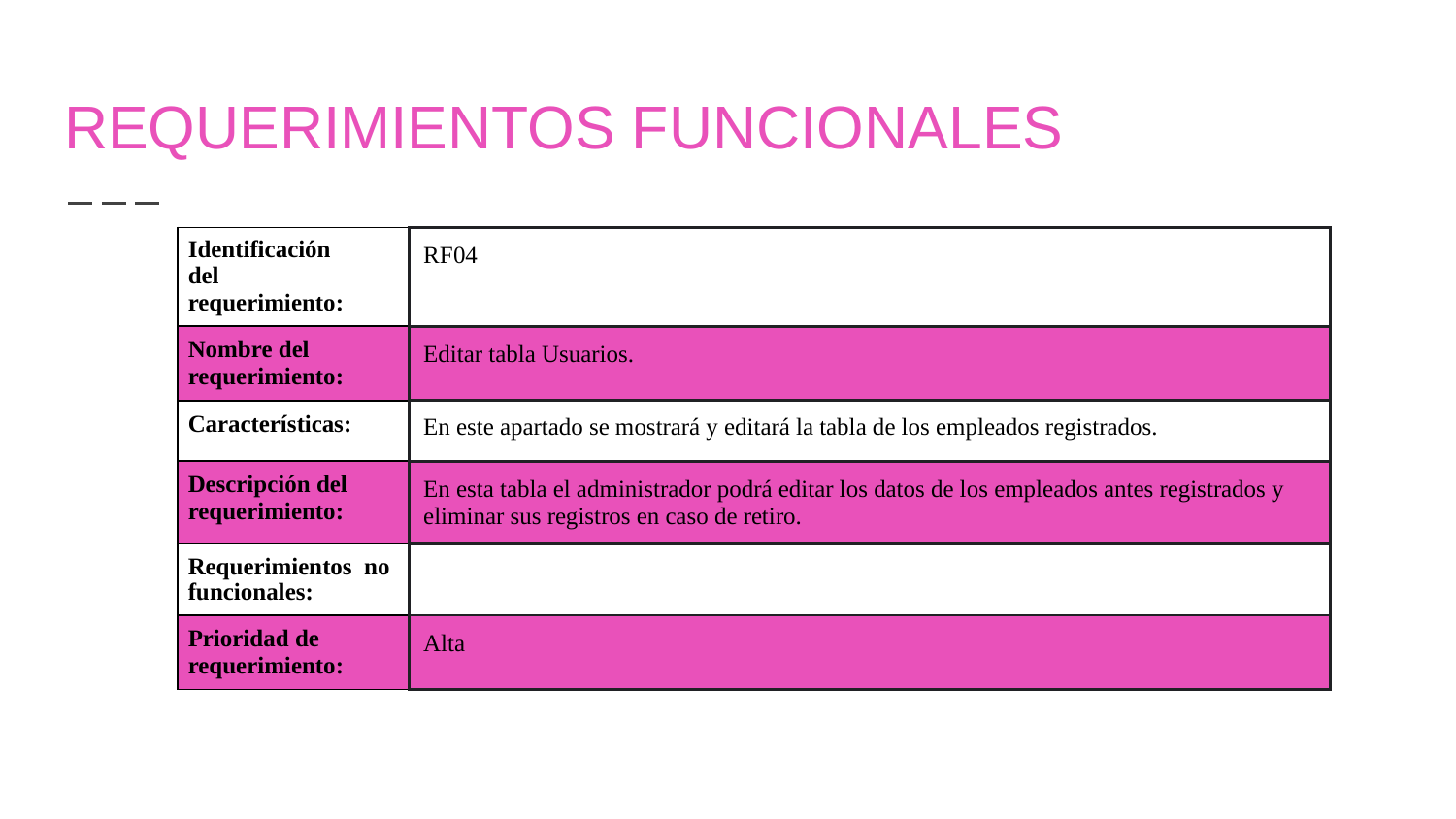

# REQUERIMIENTOS FUNCIONALES
| Identificación del requerimiento: | RF04 |
| --- | --- |
| Nombre del requerimiento: | Editar tabla Usuarios. |
| Características: | En este apartado se mostrará y editará la tabla de los empleados registrados. |
| Descripción del requerimiento: | En esta tabla el administrador podrá editar los datos de los empleados antes registrados y eliminar sus registros en caso de retiro. |
| Requerimientos no funcionales: |  |
| Prioridad de requerimiento: | Alta |